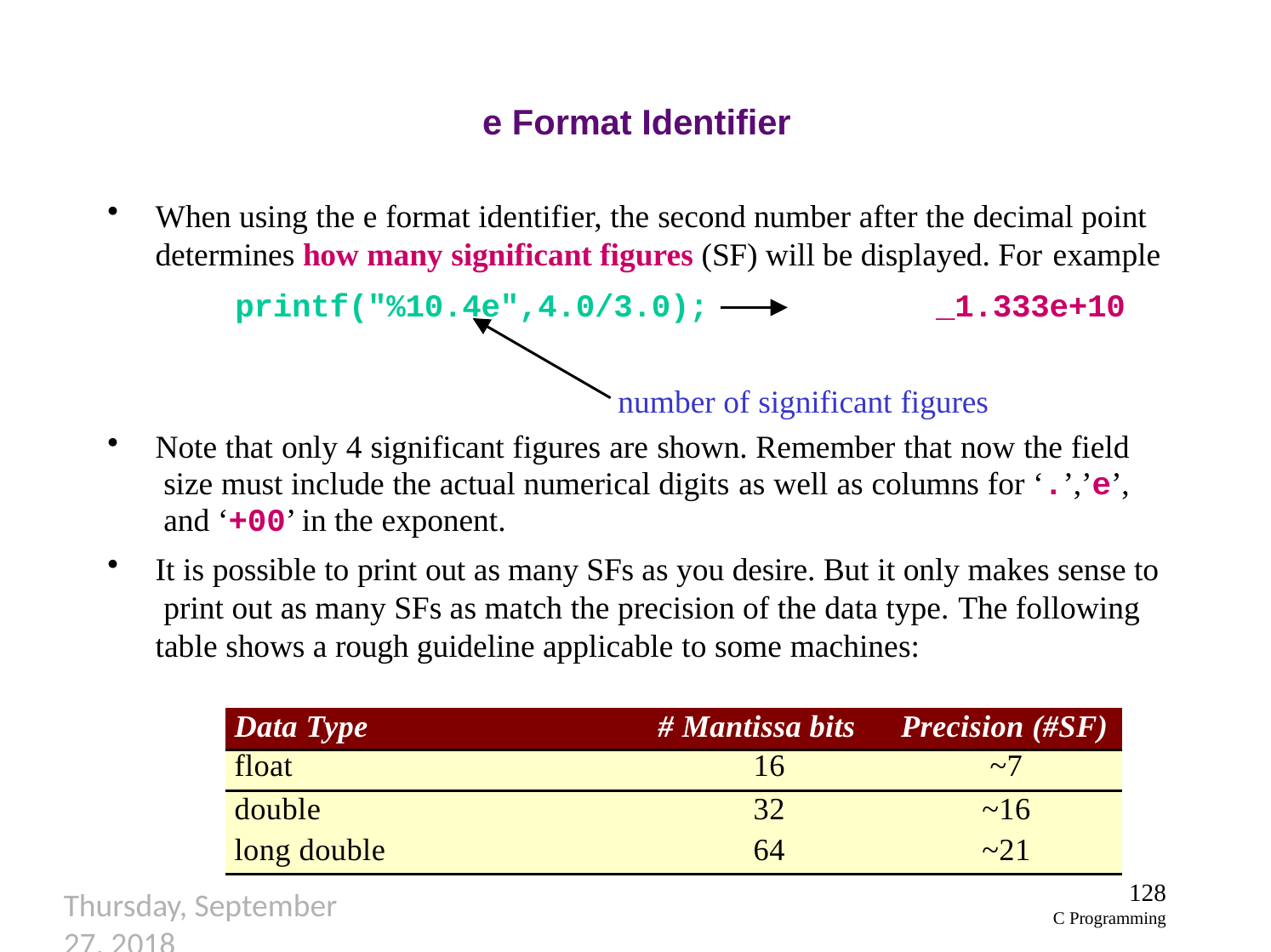

# e Format Identifier
When using the e format identifier, the second number after the decimal point  determines how many significant figures (SF) will be displayed. For example
printf("%10.4e",4.0/3.0);	_1.333e+10

number of significant figures
Note that only 4 significant figures are shown. Remember that now the field  size must include the actual numerical digits as well as columns for ‘.’,’e’,  and ‘+00’ in the exponent.
It is possible to print out as many SFs as you desire. But it only makes sense to  print out as many SFs as match the precision of the data type. The following  table shows a rough guideline applicable to some machines:

| Data Type | # Mantissa bits | Precision (#SF) |
| --- | --- | --- |
| float | 16 | ~7 |
| double | 32 | ~16 |
| long double | 64 | ~21 |
128
C Programming
Thursday, September 27, 2018